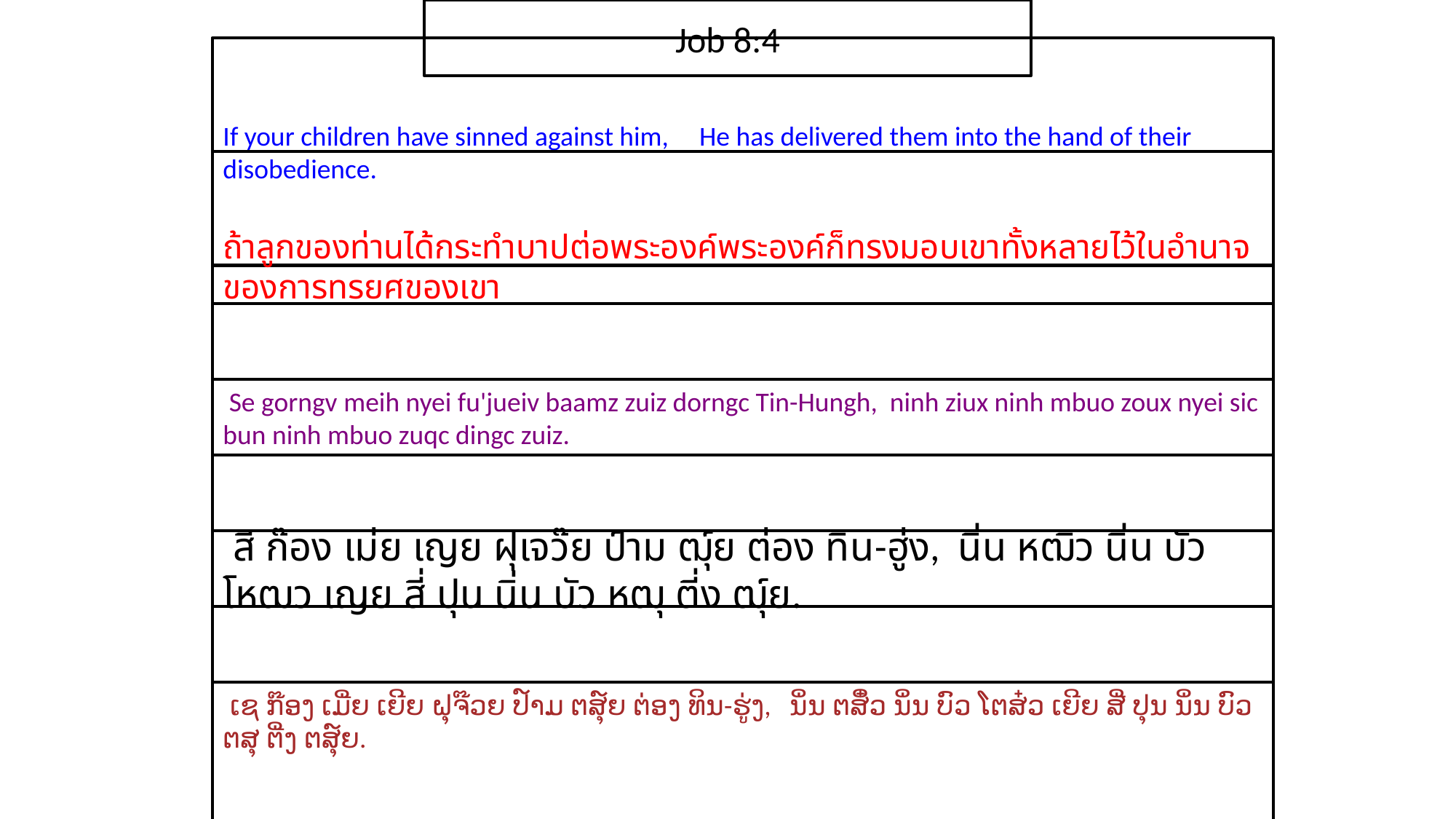

Job 8:4
If your children have sinned against him,     He has delivered them into the hand of their disobedience.
ถ้า​ลูก​ของ​ท่าน​ได้​กระทำ​บาป​ต่อ​พระ​องค์​พระ​องค์​ก็​ทรง​มอบ​เขา​ทั้ง​หลาย​ไว้​ใน​อำนาจ​ของ​การ​ทรยศ​ของ​เขา
 Se gorngv meih nyei fu'jueiv baamz zuiz dorngc Tin-Hungh,  ninh ziux ninh mbuo zoux nyei sic bun ninh mbuo zuqc dingc zuiz.
 สี ก๊อง เม่ย เญย ฝุเจว๊ย ป์าม ฒุ์ย ต่อง ทิน-ฮู่ง,  นิ่น หฒิว นิ่น บัว โหฒว เญย สี่ ปุน นิ่น บัว หฒุ ตี่ง ฒุ์ย.
 ເຊ ກ໊ອງ ເມີ່ຍ ເຍີຍ ຝຸຈ໊ວຍ ປ໌າມ ຕສຸ໌ຍ ຕ່ອງ ທິນ-ຮູ່ງ,   ນິ່ນ ຕສິ໋ວ ນິ່ນ ບົວ ໂຕສ໋ວ ເຍີຍ ສີ່ ປຸນ ນິ່ນ ບົວ ຕສຸ ຕີ່ງ ຕສຸ໌ຍ.